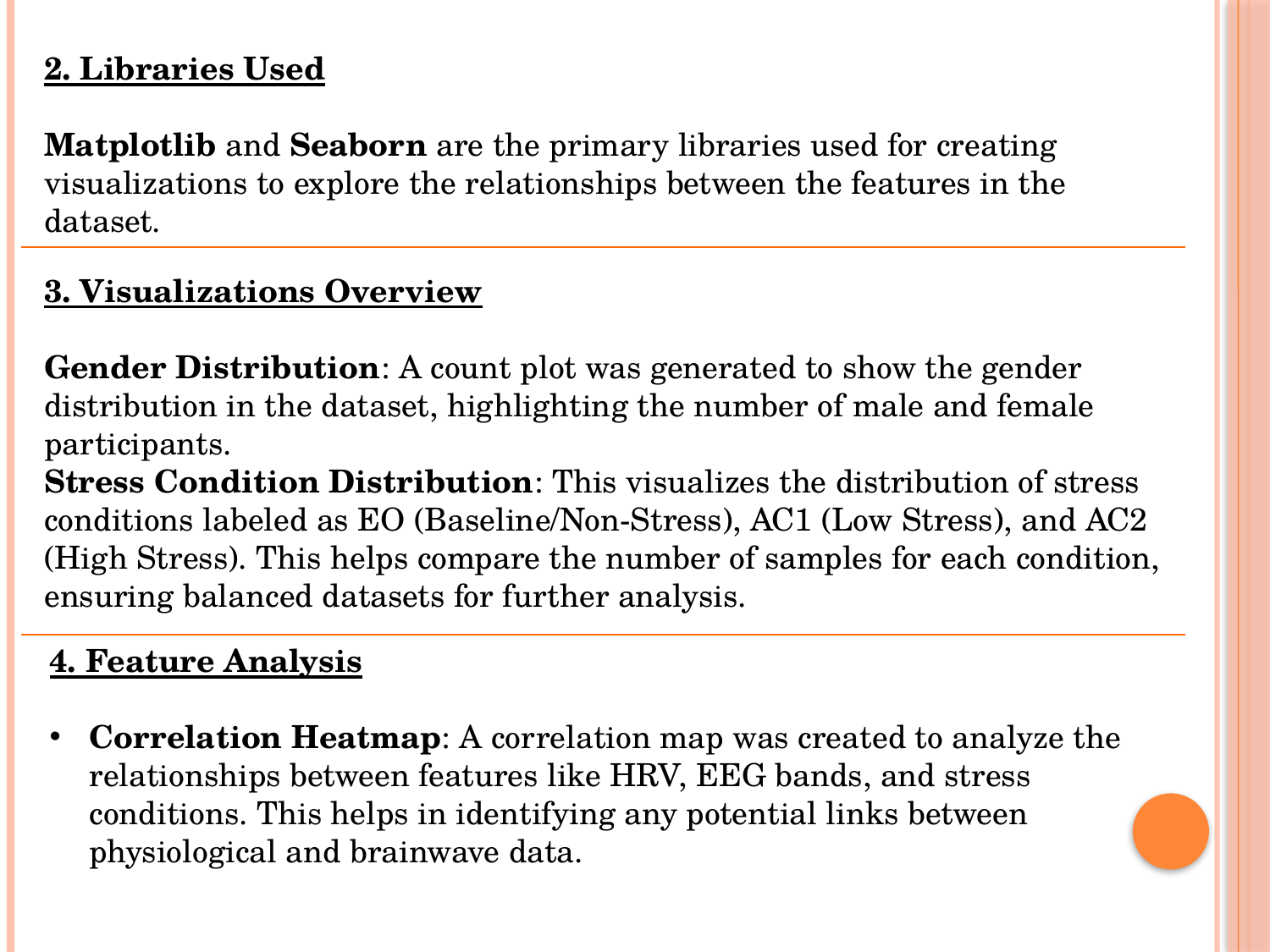

2. Libraries Used

Matplotlib and Seaborn are the primary libraries used for creating visualizations to explore the relationships between the features in the dataset.
3. Visualizations Overview

Gender Distribution: A count plot was generated to show the gender distribution in the dataset, highlighting the number of male and female participants.
Stress Condition Distribution: This visualizes the distribution of stress conditions labeled as EO (Baseline/Non-Stress), AC1 (Low Stress), and AC2 (High Stress). This helps compare the number of samples for each condition, ensuring balanced datasets for further analysis.
4. Feature Analysis

Correlation Heatmap: A correlation map was created to analyze the relationships between features like HRV, EEG bands, and stress conditions. This helps in identifying any potential links between physiological and brainwave data.